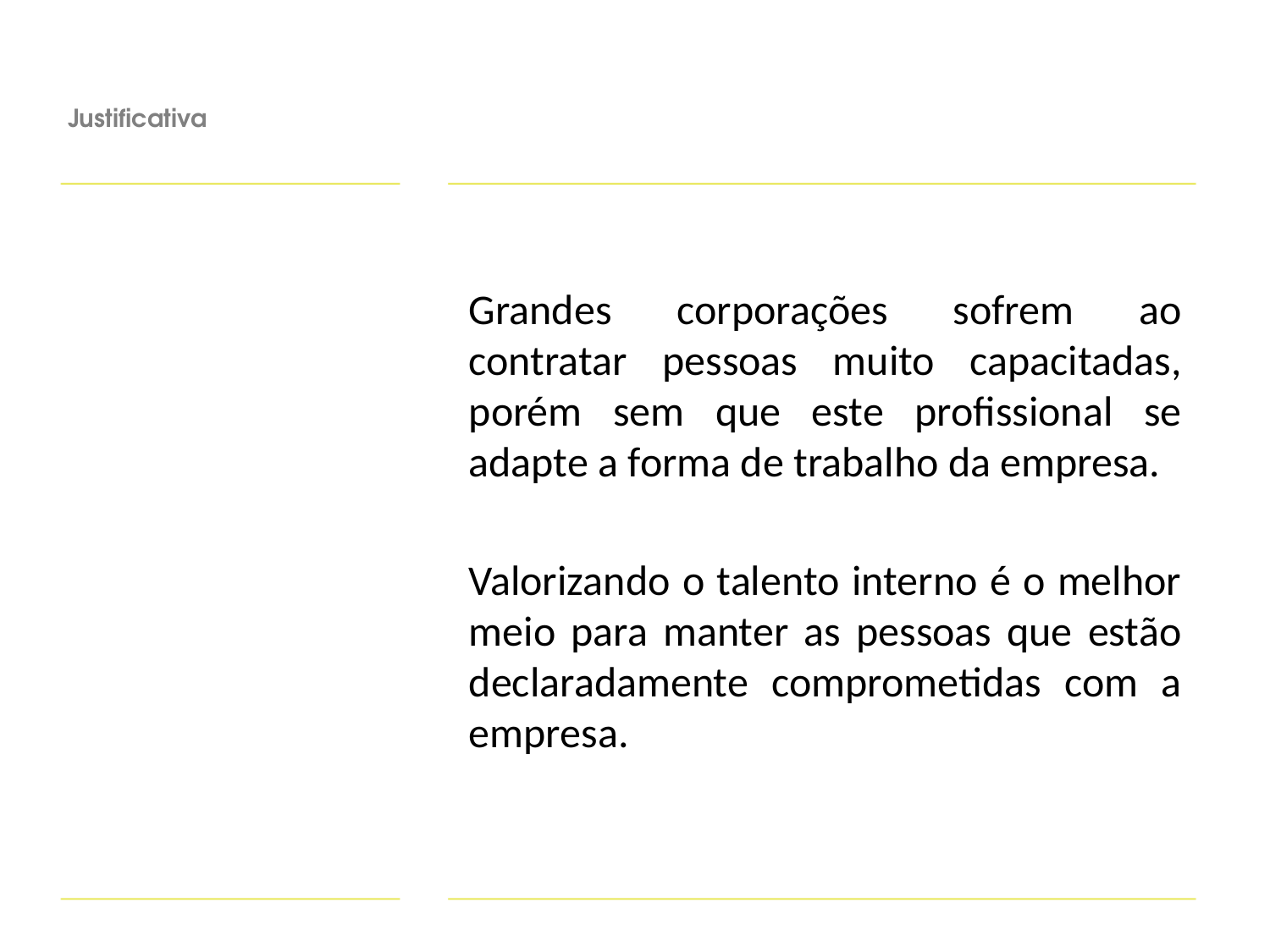

Justificativa
Grandes corporações sofrem ao contratar pessoas muito capacitadas, porém sem que este profissional se adapte a forma de trabalho da empresa.

Valorizando o talento interno é o melhor meio para manter as pessoas que estão declaradamente comprometidas com a empresa.